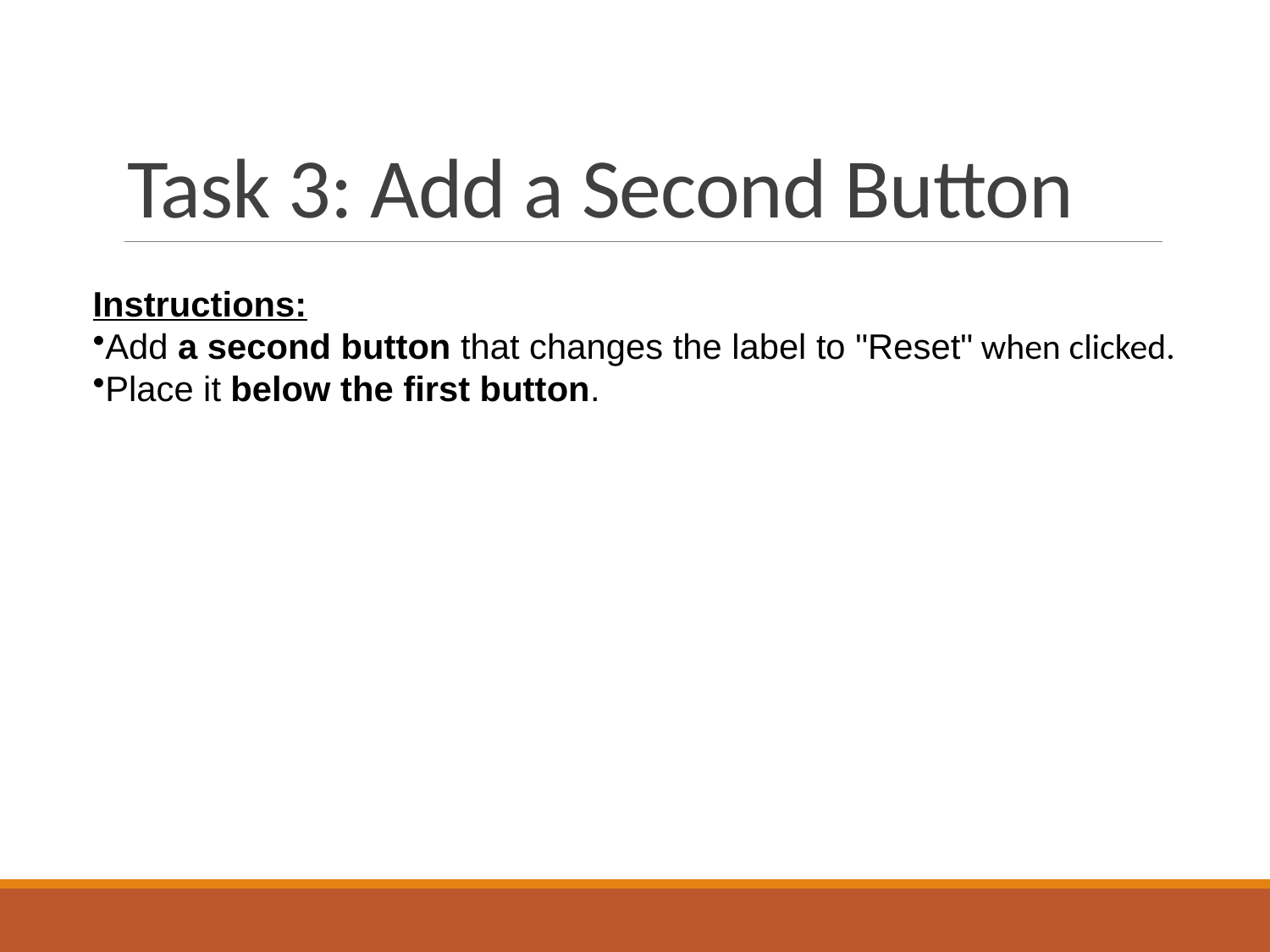

# Task 3: Add a Second Button
Instructions:
Add a second button that changes the label to "Reset" when clicked.
Place it below the first button.